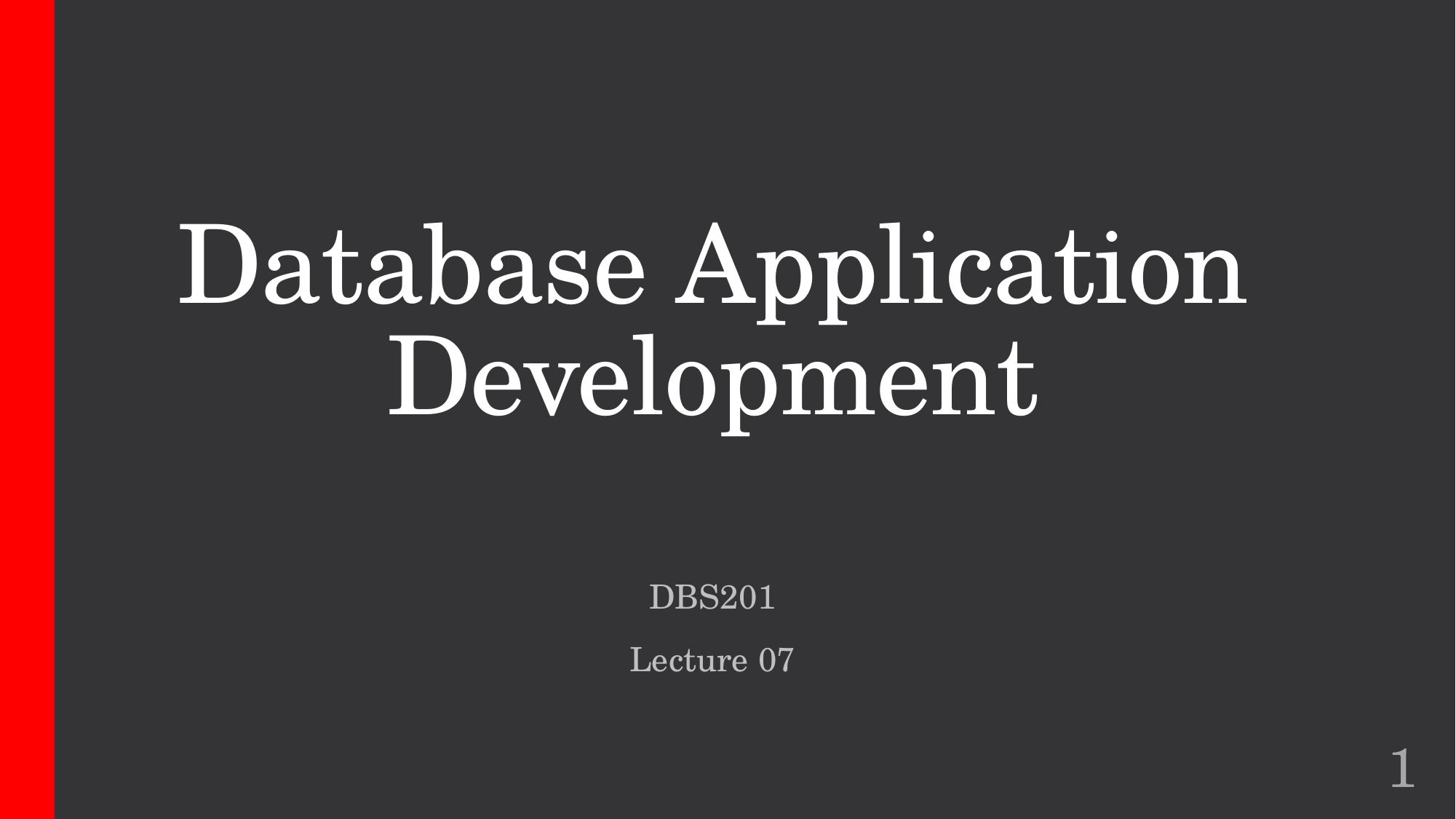

# Database Application Development
DBS201
Lecture 07
1